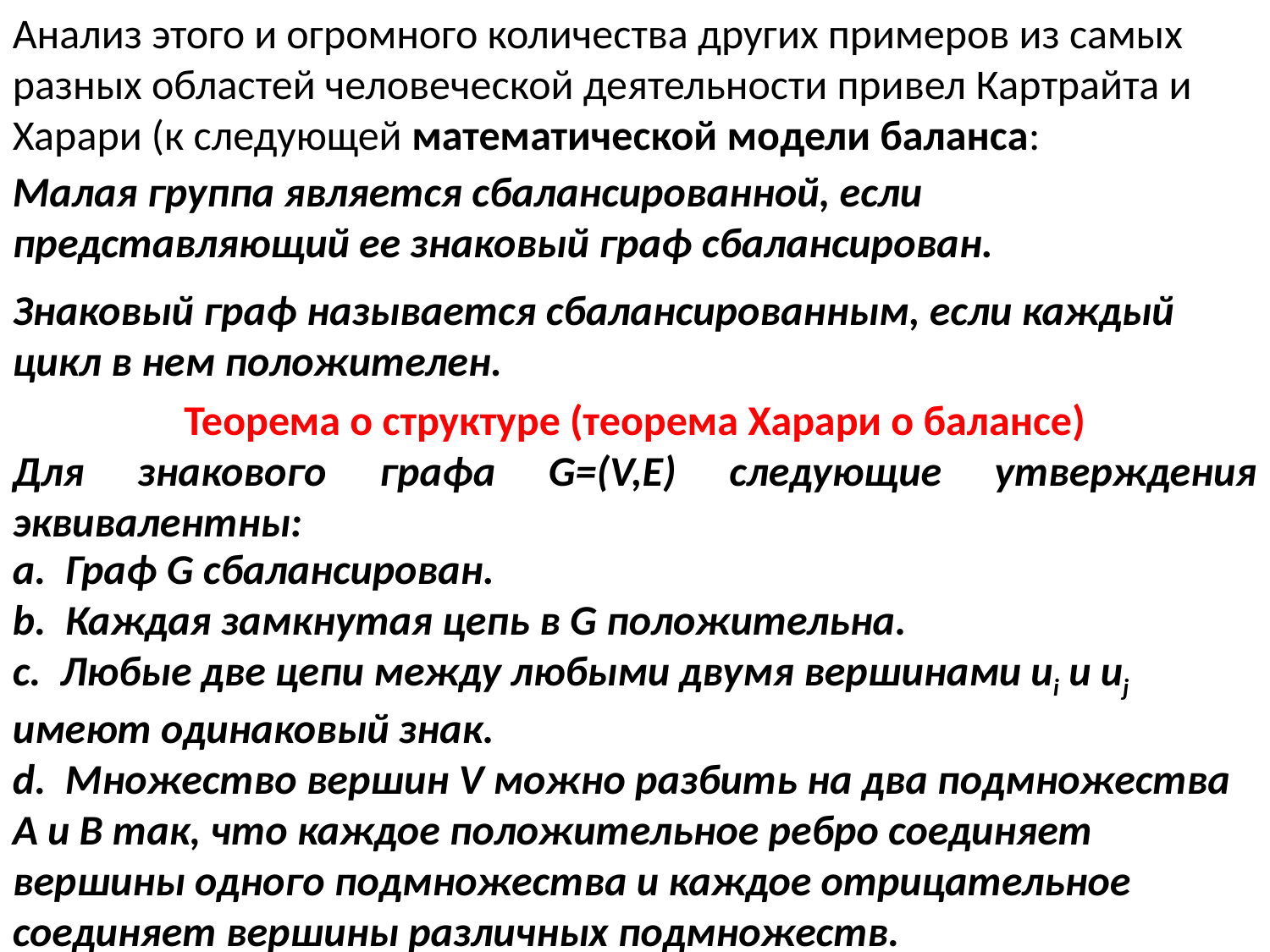

Анализ этого и огромного количества других примеров из самых разных областей человеческой деятельности привел Картрайта и Харари (к следующей математической модели баланса:
Малая группа является сбалансированной, если представляющий ее знаковый граф сбалансирован.

Знаковый граф называется сбалансированным, если каждый цикл в нем положителен.
Теорема о структуре (теорема Харари о балансе)
Для знакового графа G=(V,E) следующие утверждения эквивалентны:
a.  Граф G сбалансирован.
b.  Каждая замкнутая цепь в G положительна.
c.  Любые две цепи между любыми двумя вершинами ui и uj имеют одинаковый знак.
d.  Множество вершин V можно разбить на два подмножества A и B так, что каждое положительное ребро соединяет вершины одного подмножества и каждое отрицательное соединяет вершины различных подмножеств.